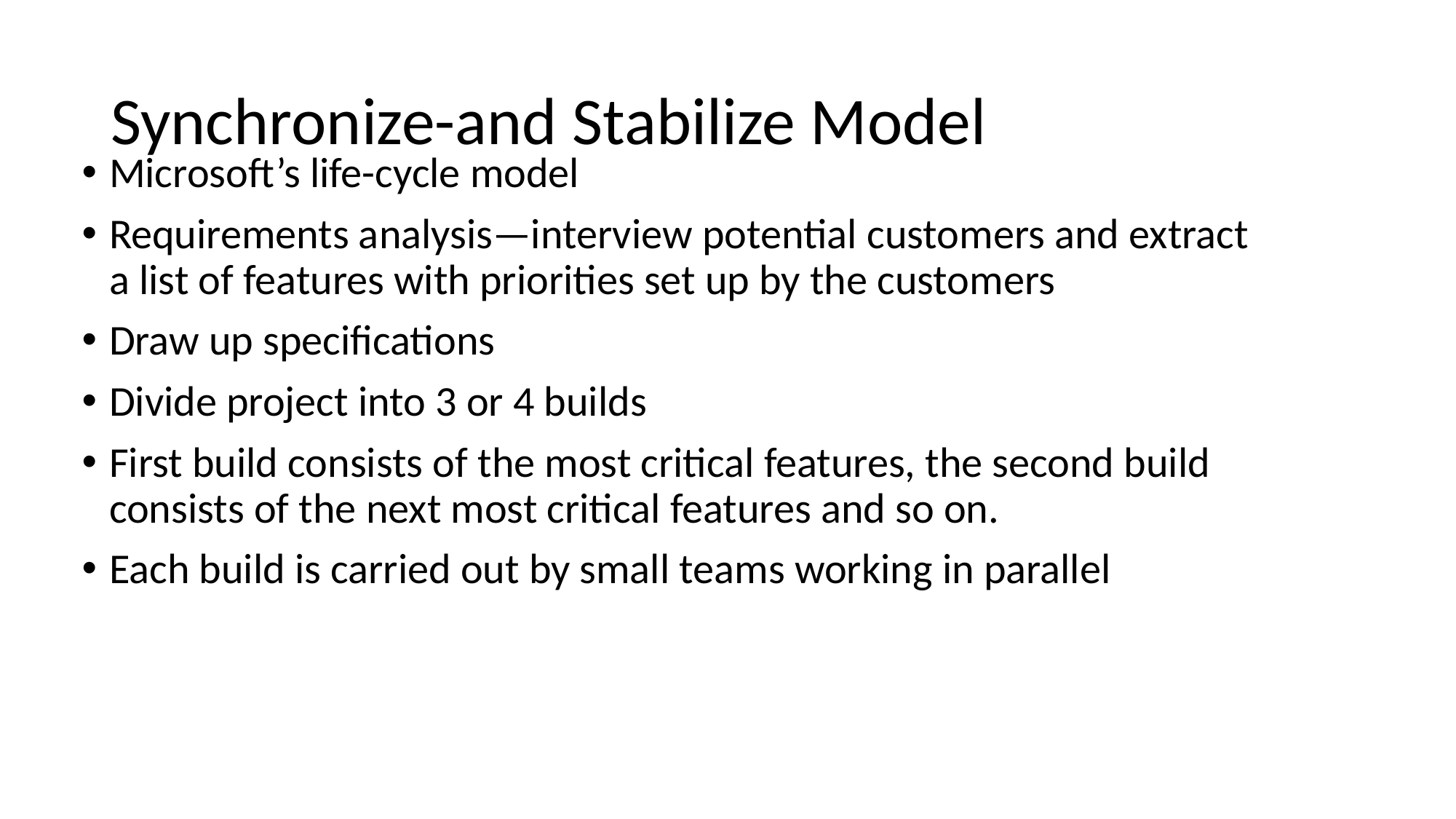

# Synchronize-and Stabilize Model
Microsoft’s life-cycle model
Requirements analysis—interview potential customers and extract a list of features with priorities set up by the customers
Draw up specifications
Divide project into 3 or 4 builds
First build consists of the most critical features, the second build consists of the next most critical features and so on.
Each build is carried out by small teams working in parallel